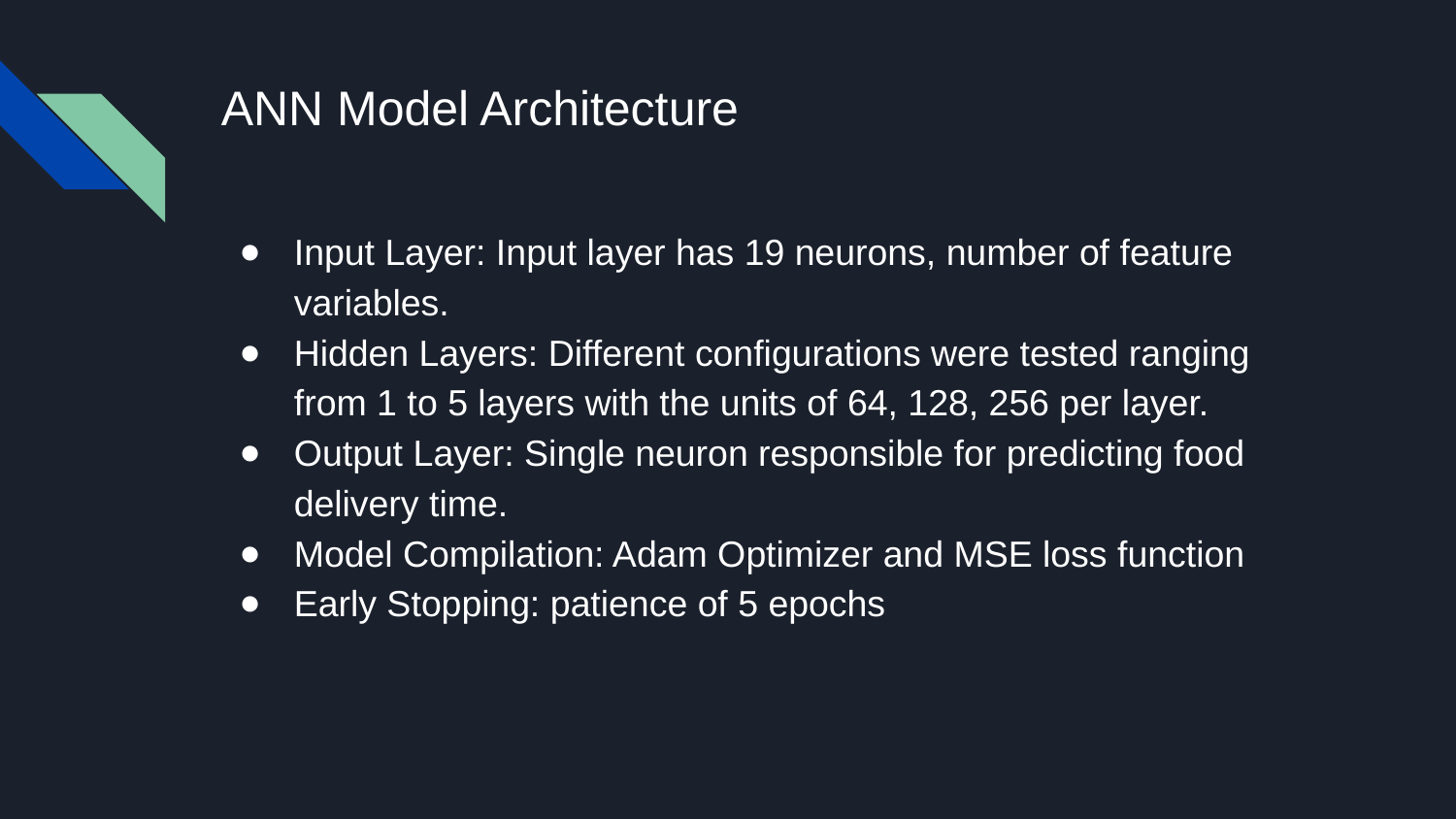

# ANN Model Architecture
Input Layer: Input layer has 19 neurons, number of feature variables.
Hidden Layers: Different configurations were tested ranging from 1 to 5 layers with the units of 64, 128, 256 per layer.
Output Layer: Single neuron responsible for predicting food delivery time.
Model Compilation: Adam Optimizer and MSE loss function
Early Stopping: patience of 5 epochs